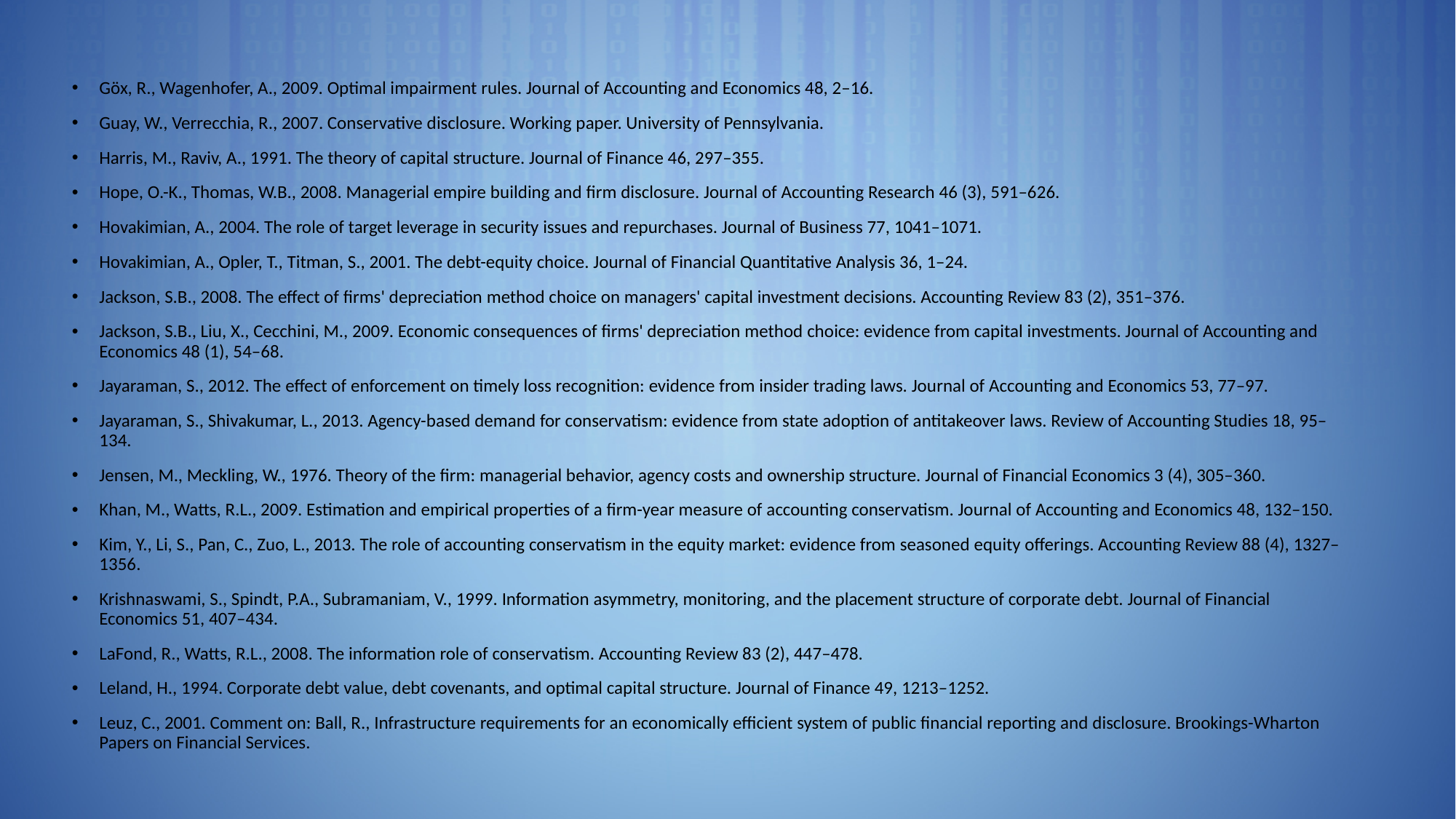

Göx, R., Wagenhofer, A., 2009. Optimal impairment rules. Journal of Accounting and Economics 48, 2–16.
Guay, W., Verrecchia, R., 2007. Conservative disclosure. Working paper. University of Pennsylvania.
Harris, M., Raviv, A., 1991. The theory of capital structure. Journal of Finance 46, 297–355.
Hope, O.-K., Thomas, W.B., 2008. Managerial empire building and firm disclosure. Journal of Accounting Research 46 (3), 591–626.
Hovakimian, A., 2004. The role of target leverage in security issues and repurchases. Journal of Business 77, 1041–1071.
Hovakimian, A., Opler, T., Titman, S., 2001. The debt-equity choice. Journal of Financial Quantitative Analysis 36, 1–24.
Jackson, S.B., 2008. The effect of firms' depreciation method choice on managers' capital investment decisions. Accounting Review 83 (2), 351–376.
Jackson, S.B., Liu, X., Cecchini, M., 2009. Economic consequences of firms' depreciation method choice: evidence from capital investments. Journal of Accounting and Economics 48 (1), 54–68.
Jayaraman, S., 2012. The effect of enforcement on timely loss recognition: evidence from insider trading laws. Journal of Accounting and Economics 53, 77–97.
Jayaraman, S., Shivakumar, L., 2013. Agency-based demand for conservatism: evidence from state adoption of antitakeover laws. Review of Accounting Studies 18, 95–134.
Jensen, M., Meckling, W., 1976. Theory of the firm: managerial behavior, agency costs and ownership structure. Journal of Financial Economics 3 (4), 305–360.
Khan, M., Watts, R.L., 2009. Estimation and empirical properties of a firm-year measure of accounting conservatism. Journal of Accounting and Economics 48, 132–150.
Kim, Y., Li, S., Pan, C., Zuo, L., 2013. The role of accounting conservatism in the equity market: evidence from seasoned equity offerings. Accounting Review 88 (4), 1327–1356.
Krishnaswami, S., Spindt, P.A., Subramaniam, V., 1999. Information asymmetry, monitoring, and the placement structure of corporate debt. Journal of Financial Economics 51, 407–434.
LaFond, R., Watts, R.L., 2008. The information role of conservatism. Accounting Review 83 (2), 447–478.
Leland, H., 1994. Corporate debt value, debt covenants, and optimal capital structure. Journal of Finance 49, 1213–1252.
Leuz, C., 2001. Comment on: Ball, R., Infrastructure requirements for an economically efficient system of public financial reporting and disclosure. Brookings-Wharton Papers on Financial Services.